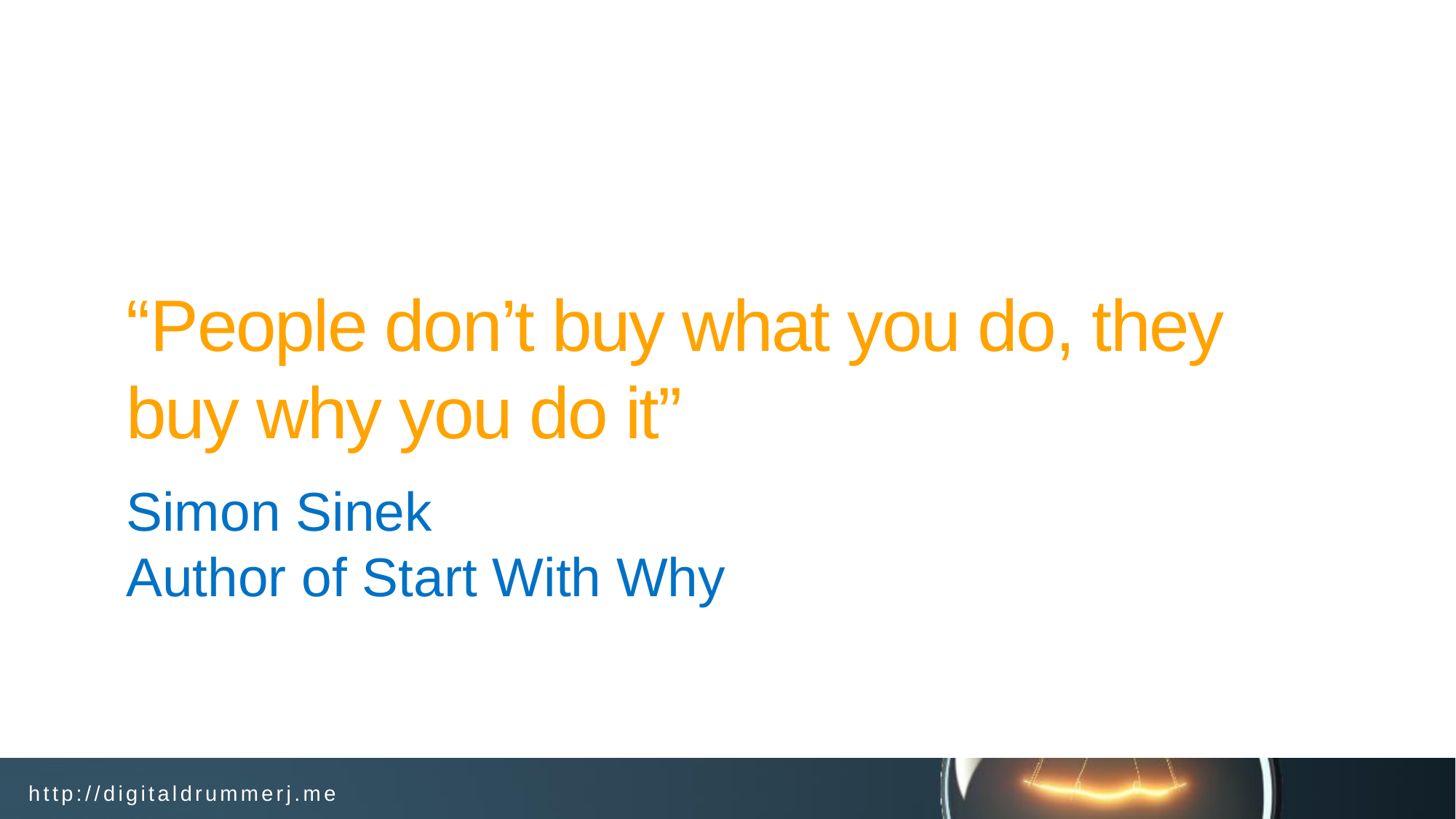

# “People don’t buy what you do, they buy why you do it”
Simon Sinek
Author of Start With Why